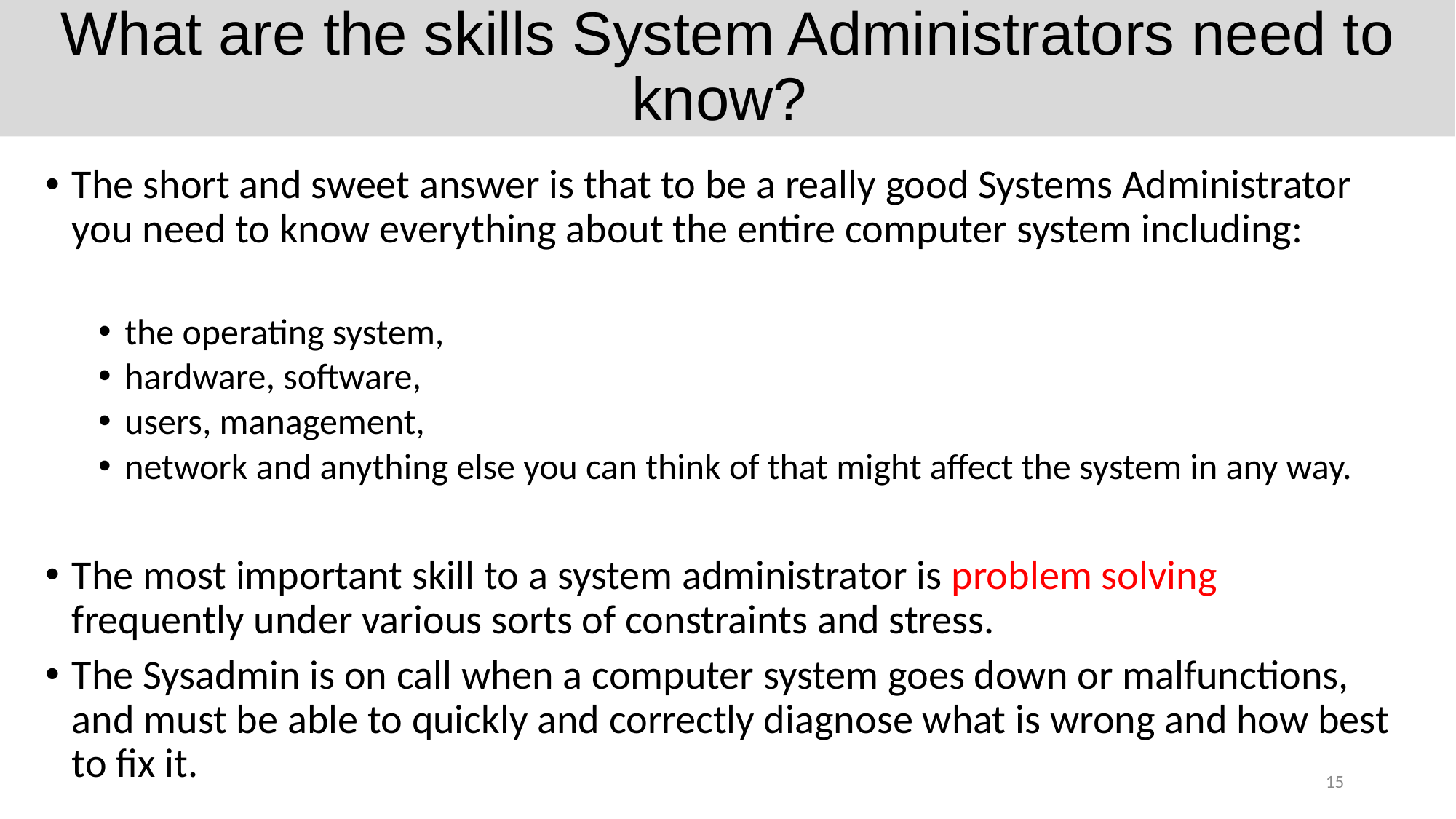

What are the skills System Administrators need to know?
The short and sweet answer is that to be a really good Systems Administrator you need to know everything about the entire computer system including:

the operating system,
hardware, software,
users, management,
network and anything else you can think of that might affect the system in any way.

The most important skill to a system administrator is problem solving   frequently under various sorts of constraints and stress.
The Sysadmin is on call when a computer system goes down or malfunctions, and must be able to quickly and correctly diagnose what is wrong and how best to fix it.
15